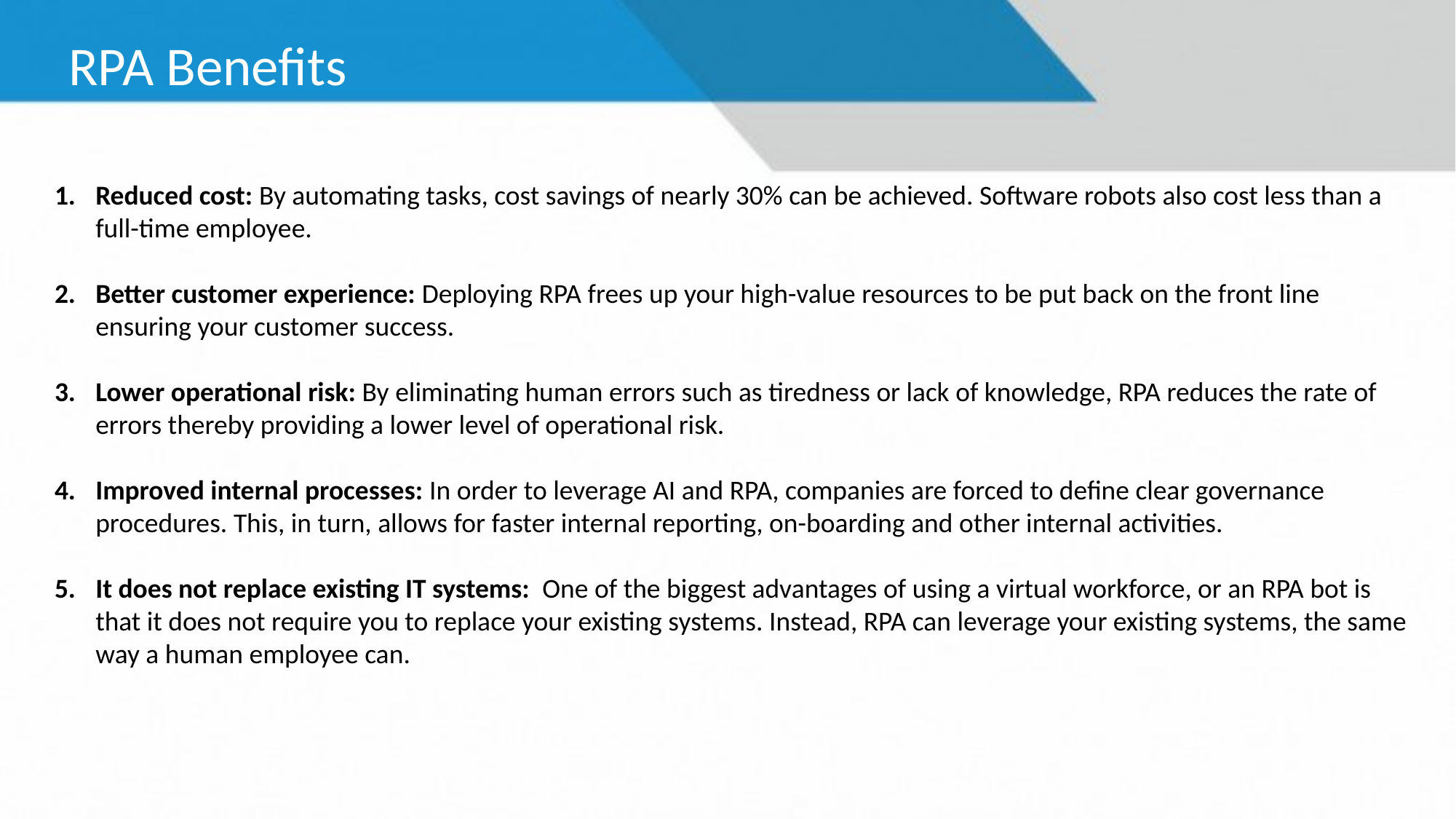

# RPA Benefits
Reduced cost: By automating tasks, cost savings of nearly 30% can be achieved. Software robots also cost less than a full-time employee.

Better customer experience: Deploying RPA frees up your high-value resources to be put back on the front line ensuring your customer success.

Lower operational risk: By eliminating human errors such as tiredness or lack of knowledge, RPA reduces the rate of errors thereby providing a lower level of operational risk.

Improved internal processes: In order to leverage AI and RPA, companies are forced to define clear governance procedures. This, in turn, allows for faster internal reporting, on-boarding and other internal activities.

It does not replace existing IT systems:  One of the biggest advantages of using a virtual workforce, or an RPA bot is that it does not require you to replace your existing systems. Instead, RPA can leverage your existing systems, the same way a human employee can.